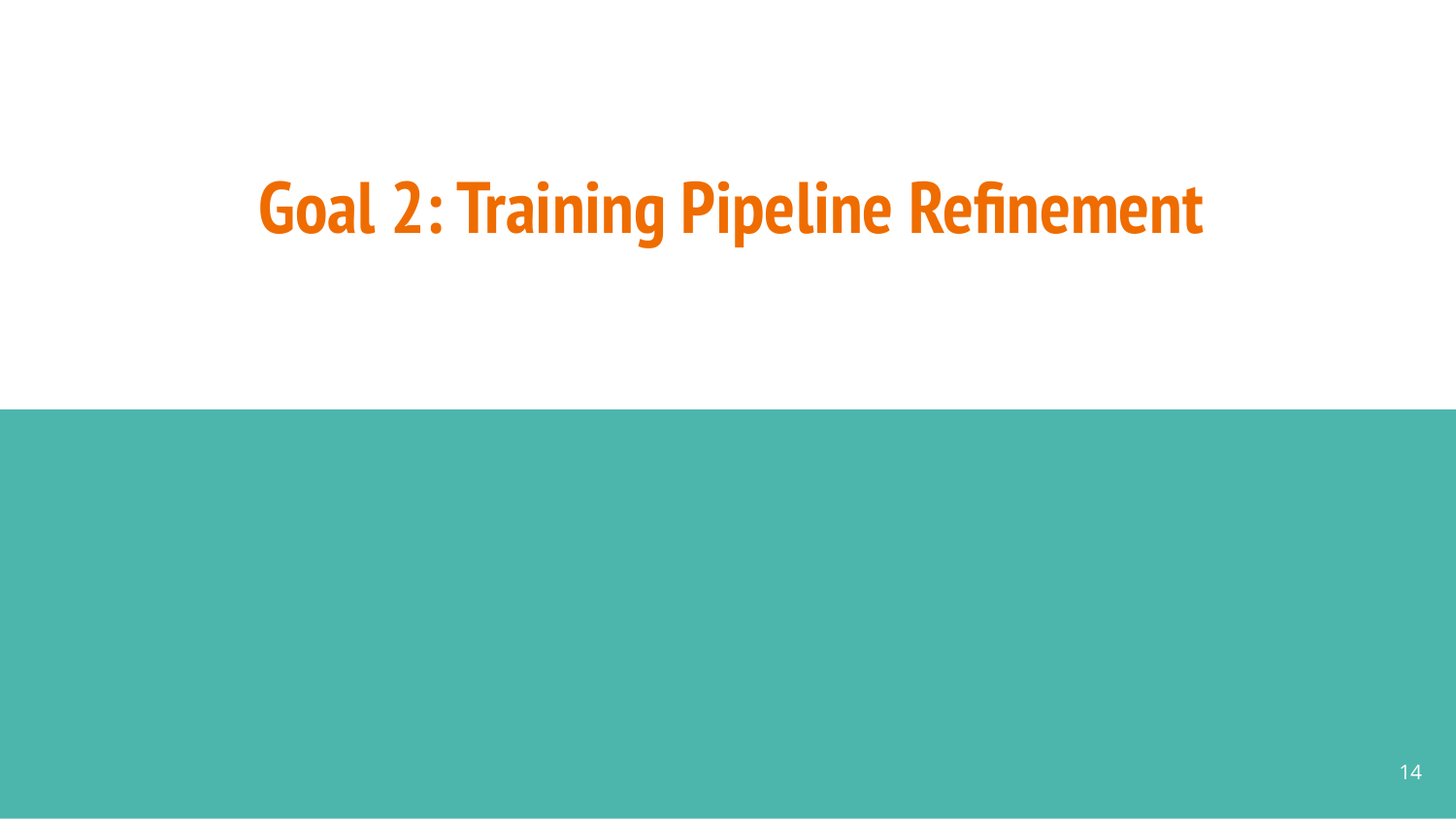

# Goal 2: Training Pipeline Refinement
14